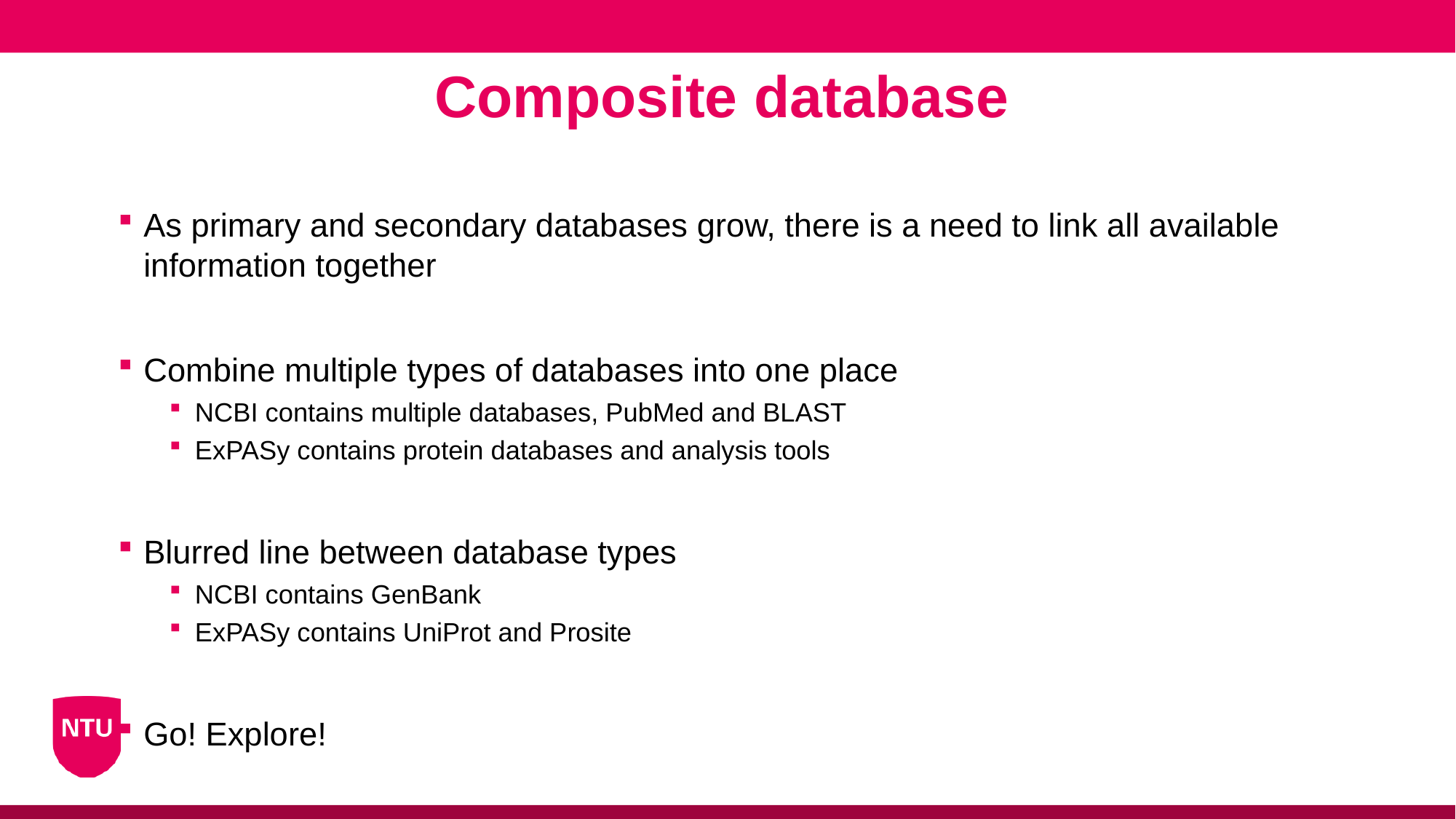

Composite database

As primary and secondary databases grow, there is a need to link all available information together

Combine multiple types of databases into one place
NCBI contains multiple databases, PubMed and BLAST
ExPASy contains protein databases and analysis tools

Blurred line between database types
NCBI contains GenBank
ExPASy contains UniProt and Prosite

Go! Explore!